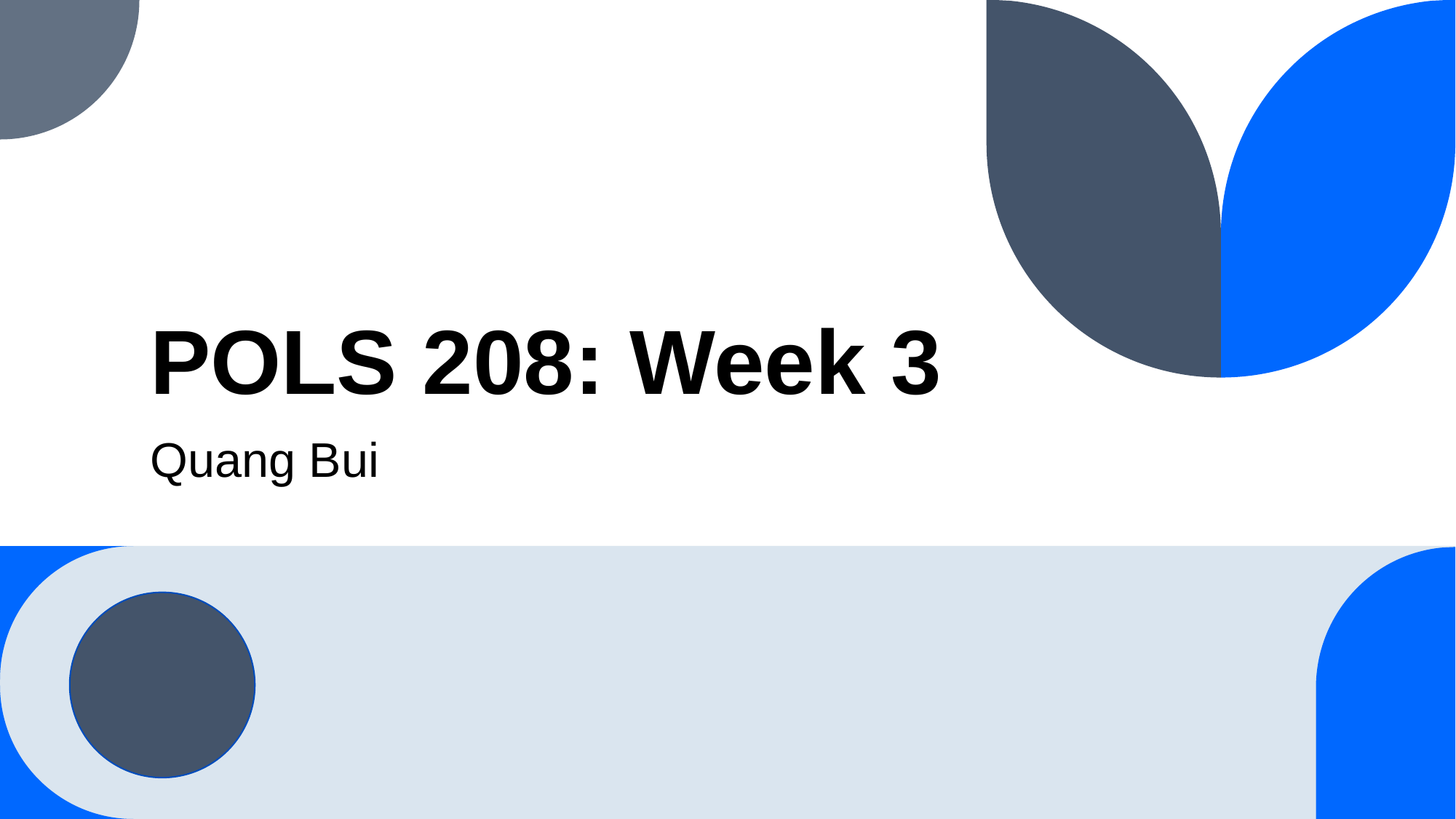

# POLS 208: Week 3
Quang Bui